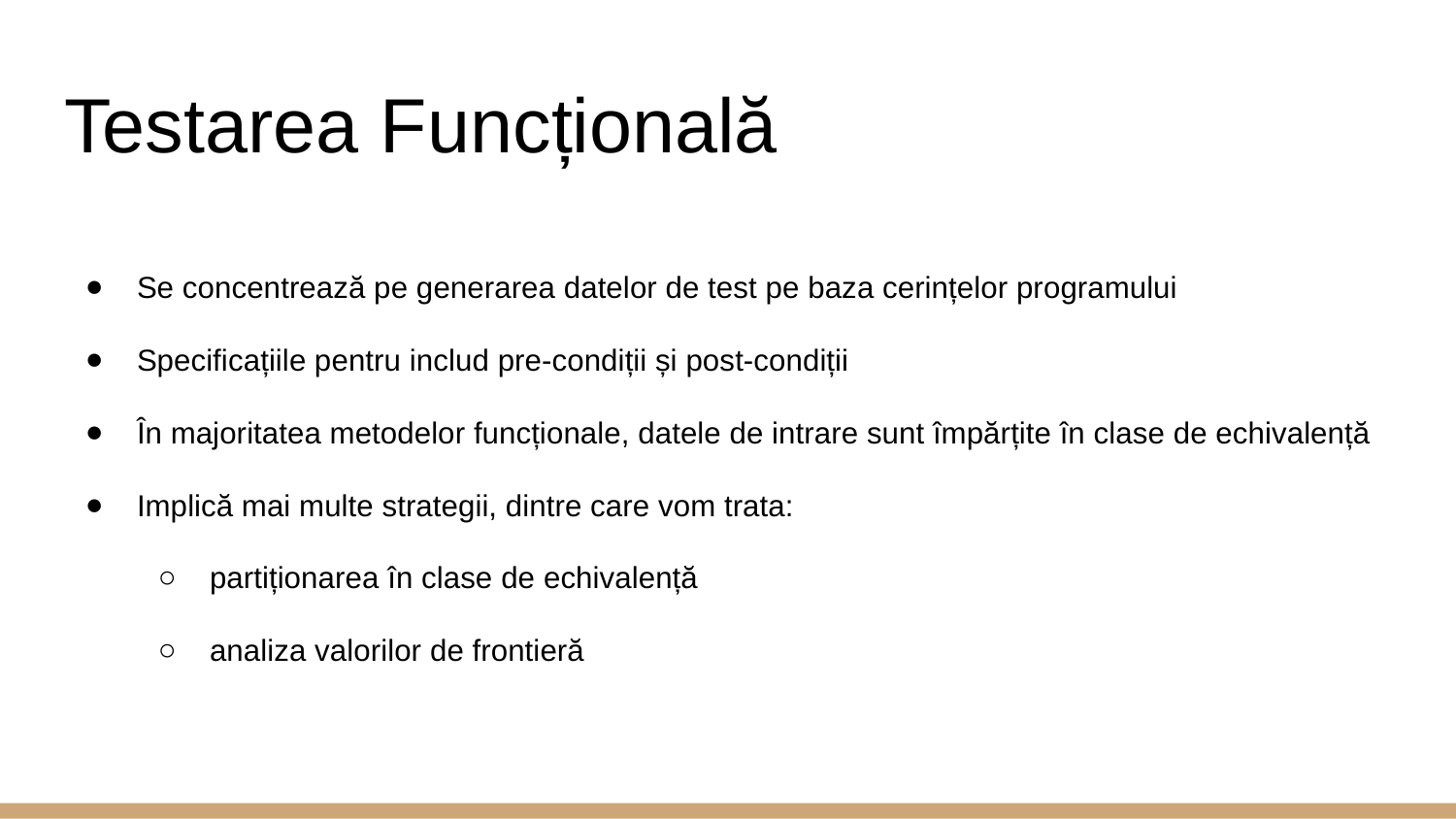

# Testarea Funcțională
Se concentrează pe generarea datelor de test pe baza cerințelor programului
Specificațiile pentru includ pre-condiții și post-condiții
În majoritatea metodelor funcționale, datele de intrare sunt împărțite în clase de echivalență
Implică mai multe strategii, dintre care vom trata:
partiționarea în clase de echivalență
analiza valorilor de frontieră